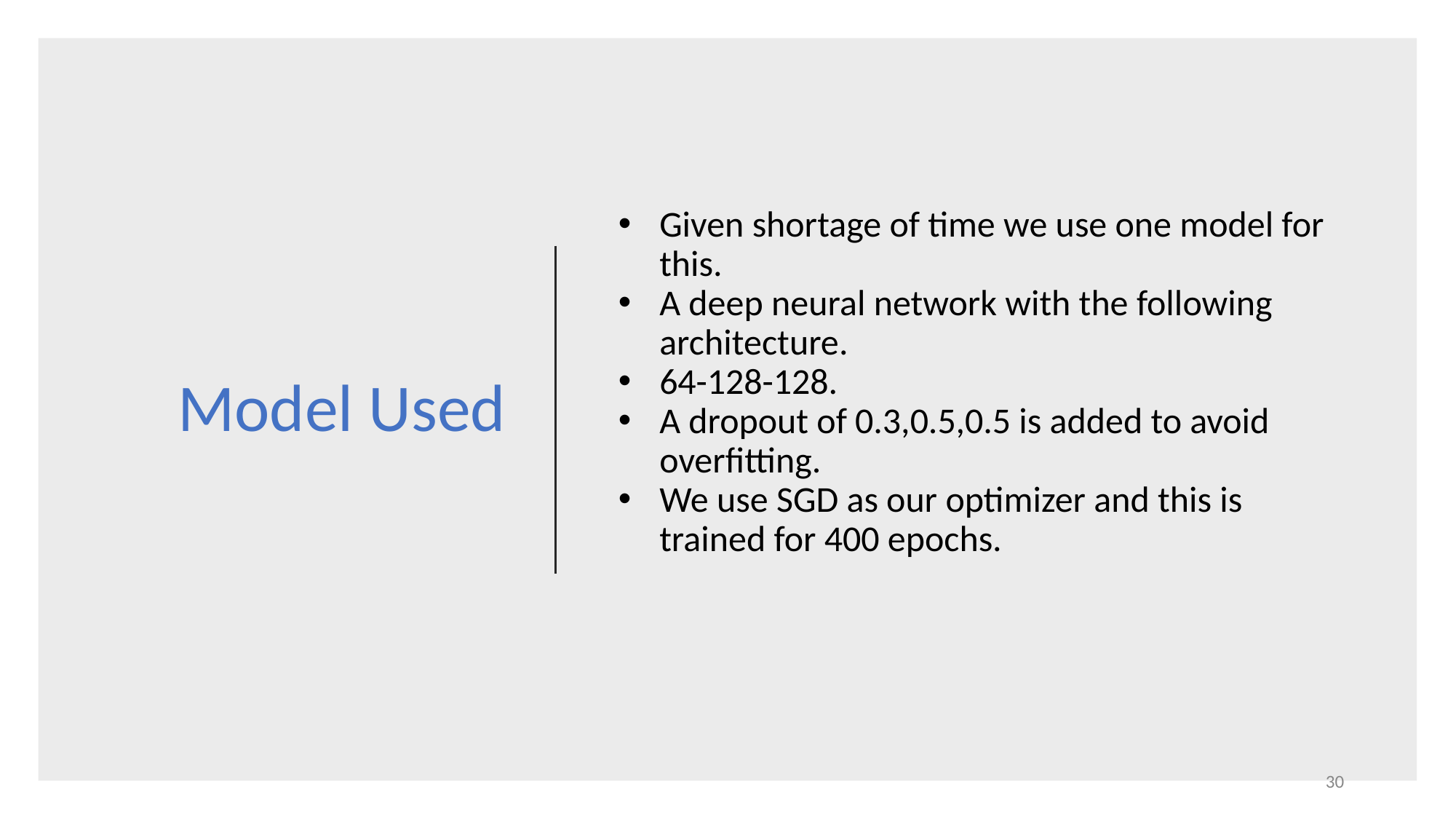

# Model Used
Given shortage of time we use one model for this.
A deep neural network with the following architecture.
64-128-128.
A dropout of 0.3,0.5,0.5 is added to avoid overfitting.
We use SGD as our optimizer and this is trained for 400 epochs.

30